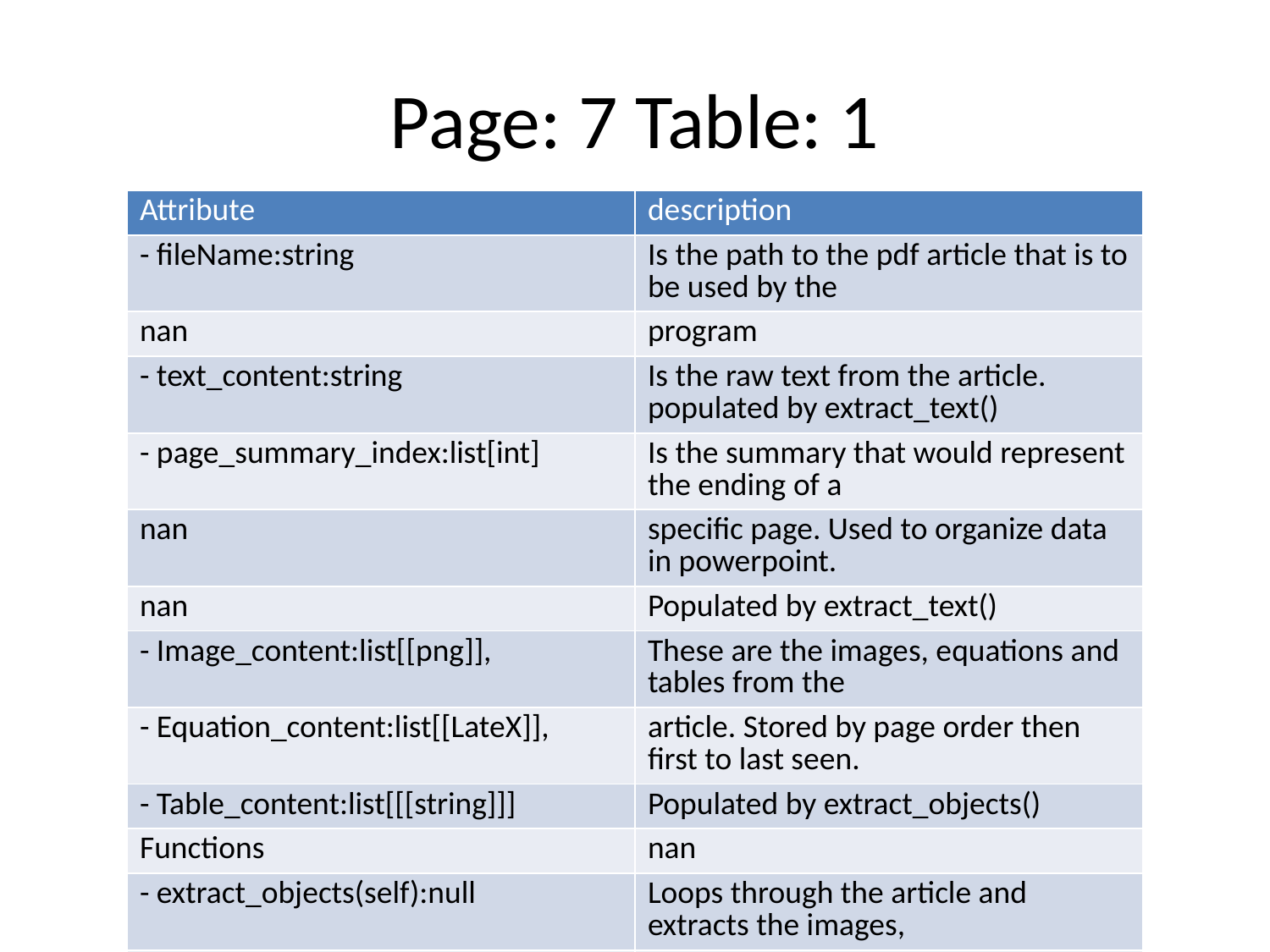

# Page: 7 Table: 1
| Attribute | description |
| --- | --- |
| - fileName:string | Is the path to the pdf article that is to be used by the |
| nan | program |
| - text\_content:string | Is the raw text from the article. populated by extract\_text() |
| - page\_summary\_index:list[int] | Is the summary that would represent the ending of a |
| nan | specific page. Used to organize data in powerpoint. |
| nan | Populated by extract\_text() |
| - Image\_content:list[[png]], | These are the images, equations and tables from the |
| - Equation\_content:list[[LateX]], | article. Stored by page order then first to last seen. |
| - Table\_content:list[[[string]]] | Populated by extract\_objects() |
| Functions | nan |
| - extract\_objects(self):null | Loops through the article and extracts the images, |
| nan | equations and tables. Put them in their respective |
| nan | attributes. |
| - extract\_text(self):null | Loops through the article and extracts the text. Populates |
| nan | page\_summary\_index with (len(end of page)/ 1024) to |
| nan | correlate pages with the summaries. |
| - summarize\_text(self):list[string] | Take the text extracted from extract\_text() and divide the |
| nan | text in blocks of 1028 letters. Summarizes those blocks |
| nan | and returns a list of all the summaries |
| + get\_text(), get\_images(), | Allows users to see a specific type of data extracted from |
| get\_equations(), get\_tables() | the article. |